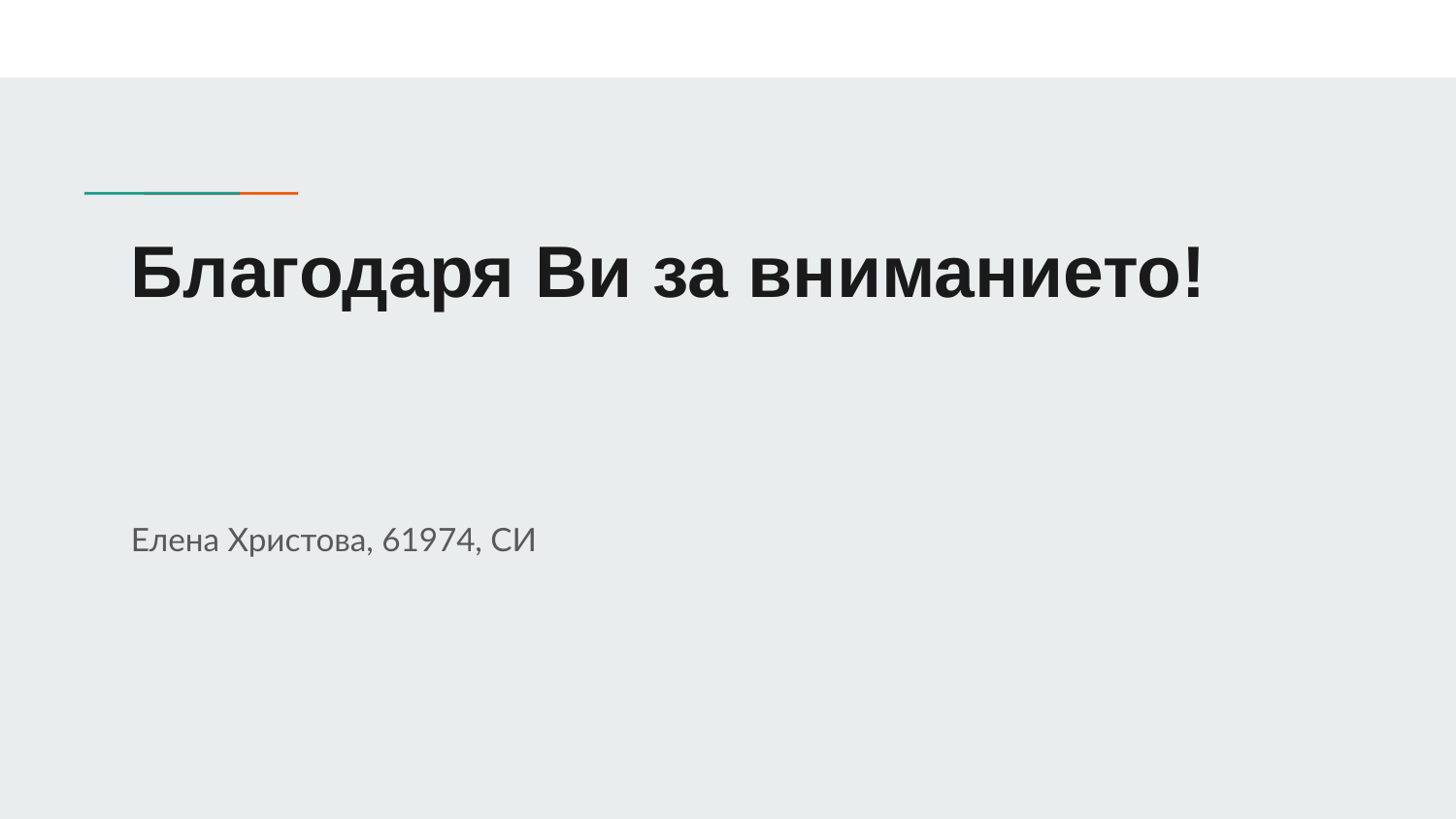

# Благодаря Ви за вниманието!
Елена Христова, 61974, СИ